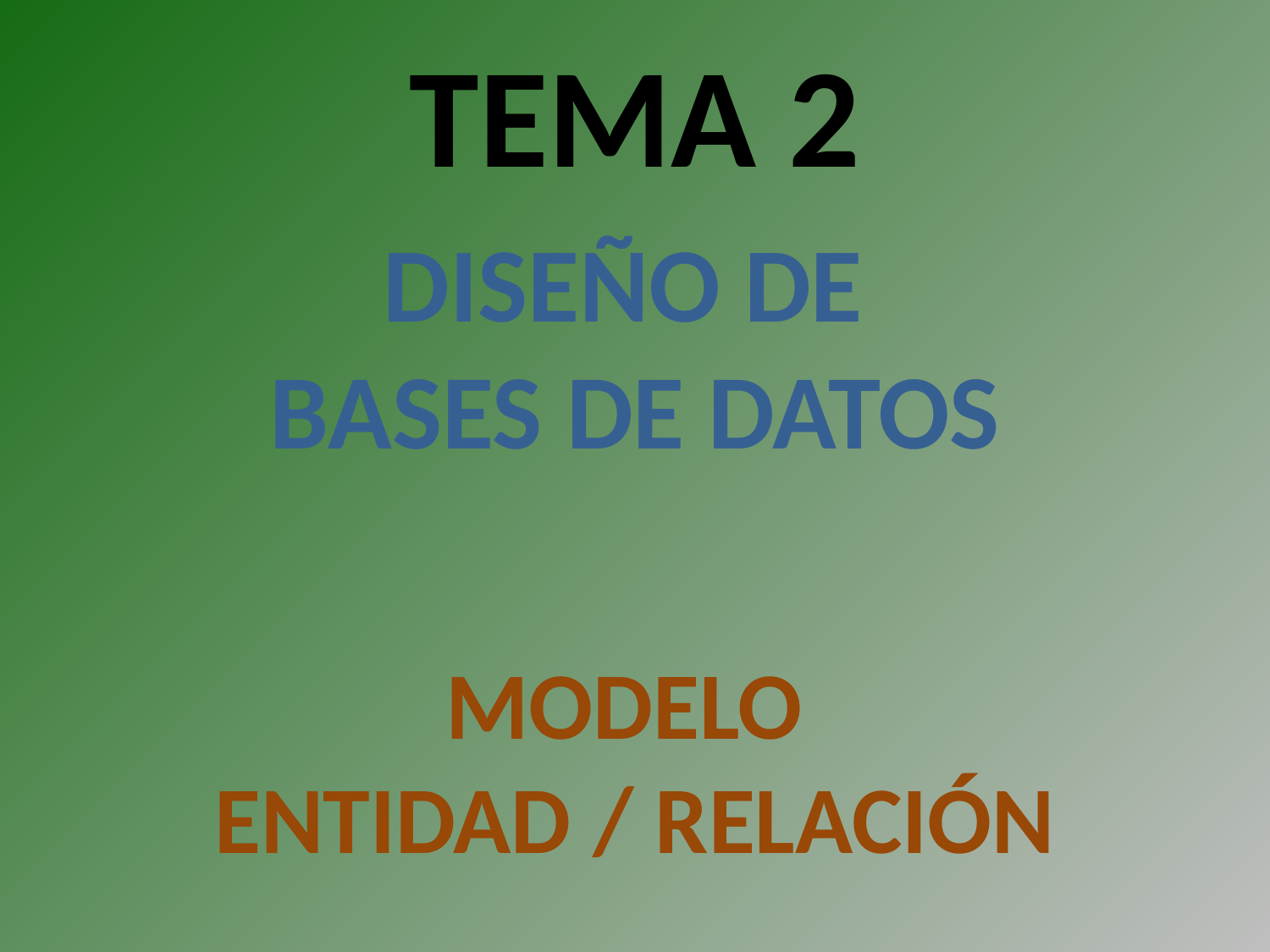

TEMA 2

DISEÑO DE
BASES DE DATOS

MODELO
ENTIDAD / RELACIÓN